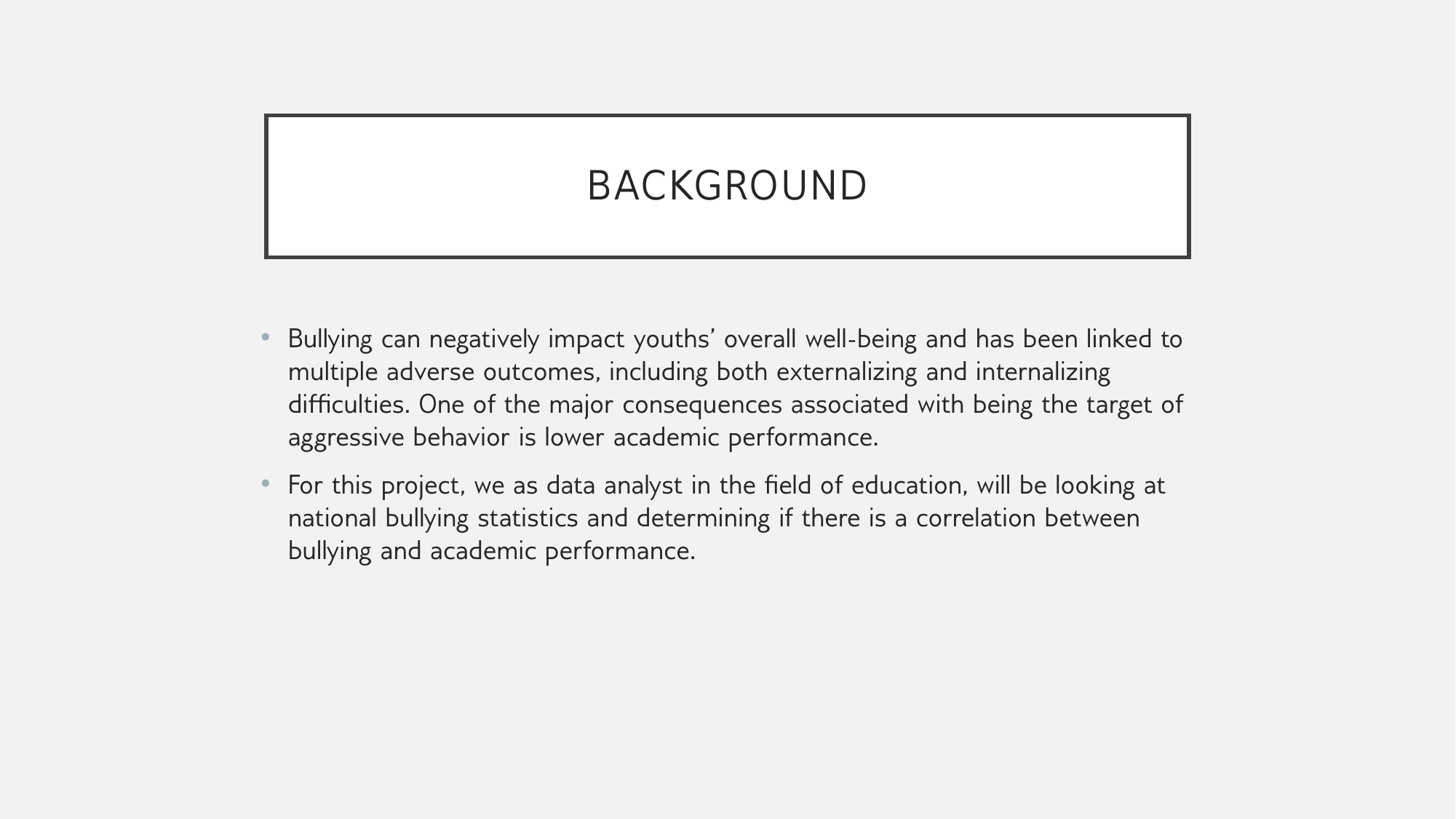

# Background
Bullying can negatively impact youths’ overall well-being and has been linked to multiple adverse outcomes, including both externalizing and internalizing difficulties. One of the major consequences associated with being the target of aggressive behavior is lower academic performance.
For this project, we as data analyst in the field of education, will be looking at national bullying statistics and determining if there is a correlation between bullying and academic performance.